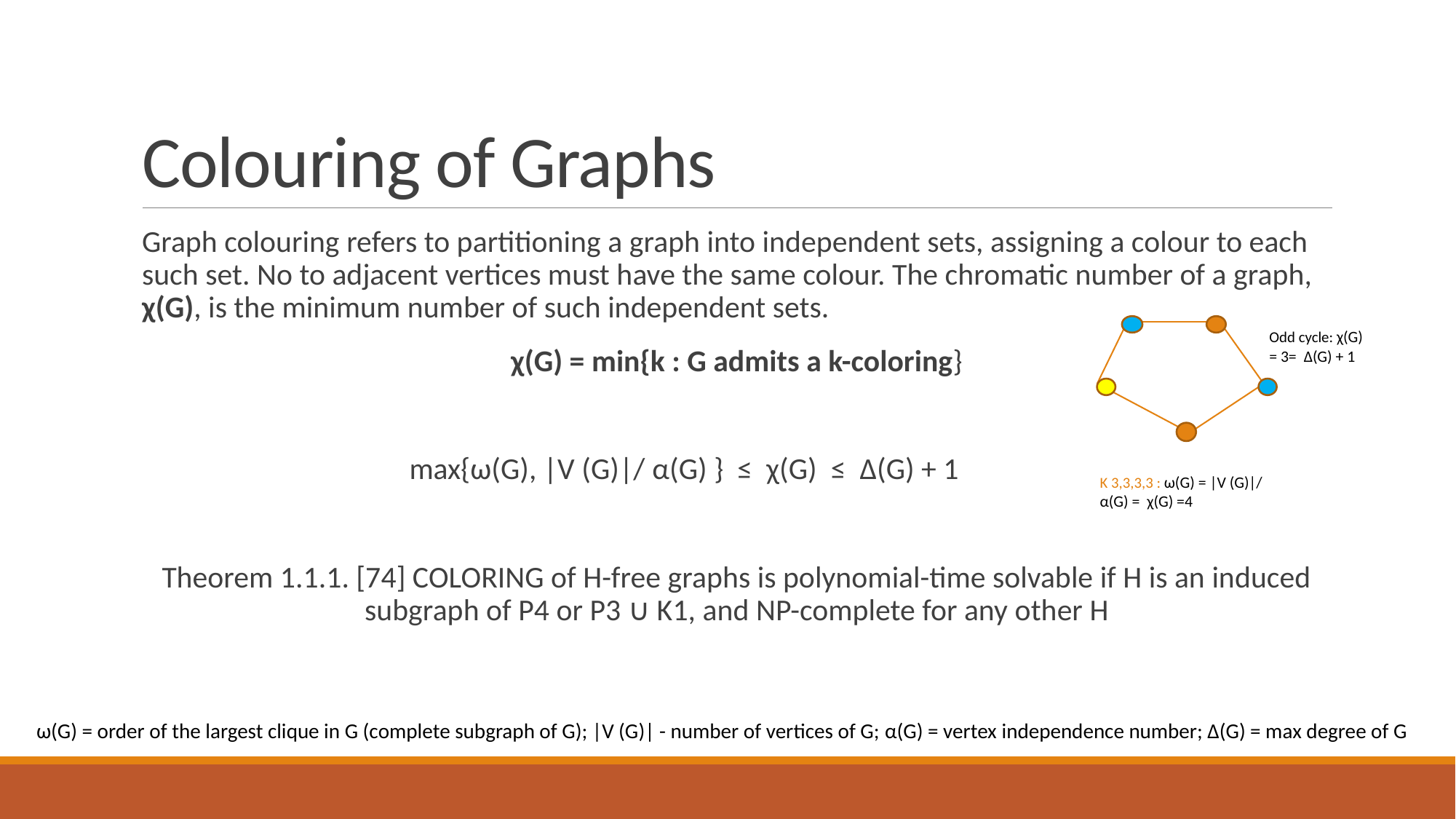

# Colouring of Graphs
Graph colouring refers to partitioning a graph into independent sets, assigning a colour to each such set. No to adjacent vertices must have the same colour. The chromatic number of a graph, χ(G), is the minimum number of such independent sets.
χ(G) = min{k : G admits a k-coloring}

max{ω(G), |V (G)|/ α(G) }  ≤  χ(G)  ≤  ∆(G) + 1

Theorem 1.1.1. [74] COLORING of H-free graphs is polynomial-time solvable if H is an induced subgraph of P4 or P3 ∪ K1, and NP-complete for any other H

Odd cycle: χ(G) = 3=  ∆(G) + 1

K 3,3,3,3 : ω(G) = |V (G)|/ α(G) =  χ(G) =4
ω(G) = order of the largest clique in G (complete subgraph of G); |V (G)| - number of vertices of G; α(G) = vertex independence number; ∆(G) = max degree of G